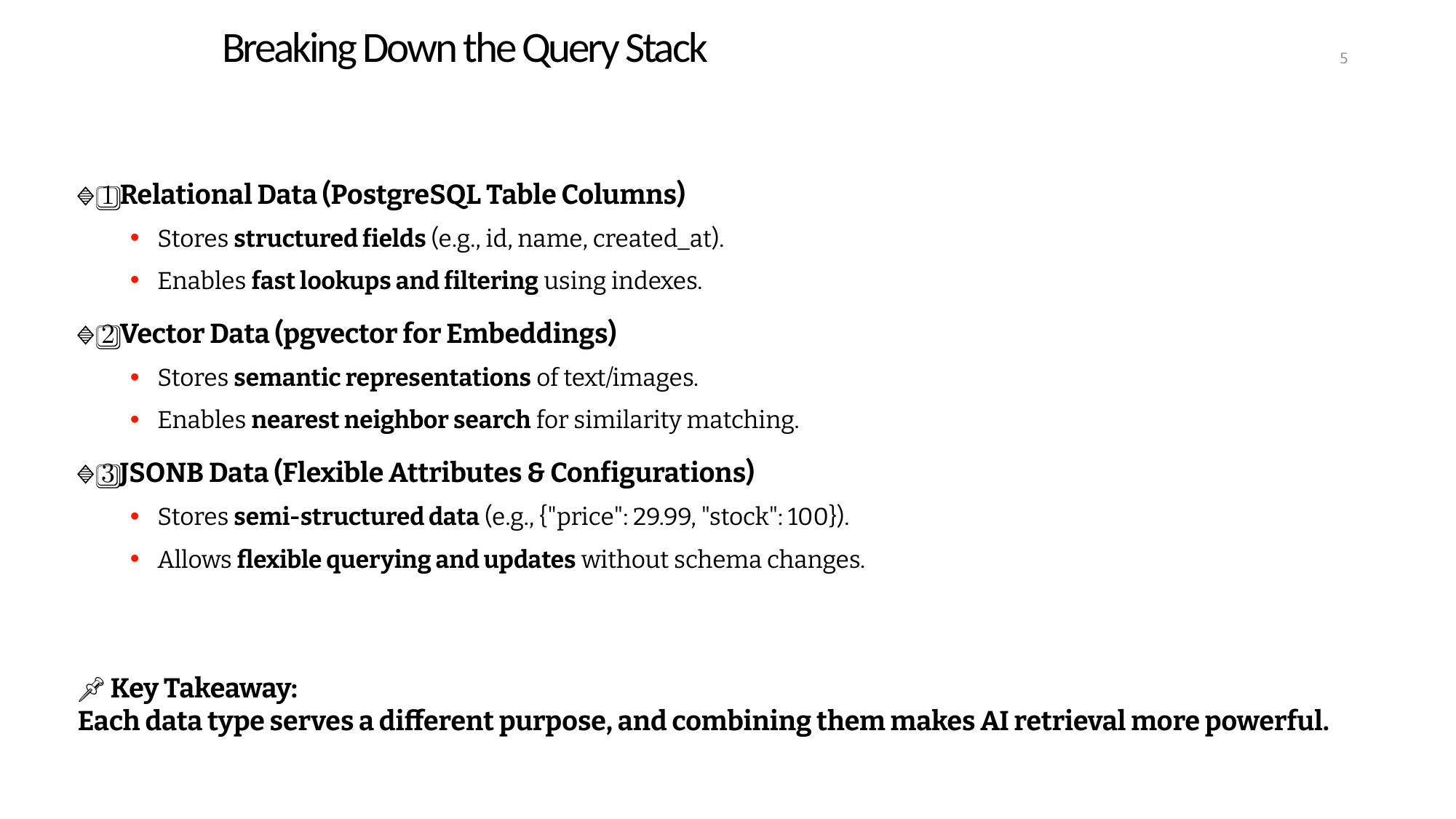

# Breaking Down the Query Stack
5
🔹 1️⃣ Relational Data (PostgreSQL Table Columns)
Stores structured fields (e.g., id, name, created_at).
Enables fast lookups and filtering using indexes.
🔹 2️⃣ Vector Data (pgvector for Embeddings)
Stores semantic representations of text/images.
Enables nearest neighbor search for similarity matching.
🔹 3️⃣ JSONB Data (Flexible Attributes & Configurations)
Stores semi-structured data (e.g., {"price": 29.99, "stock": 100}).
Allows flexible querying and updates without schema changes.

📌 Key Takeaway:
Each data type serves a different purpose, and combining them makes AI retrieval more powerful.